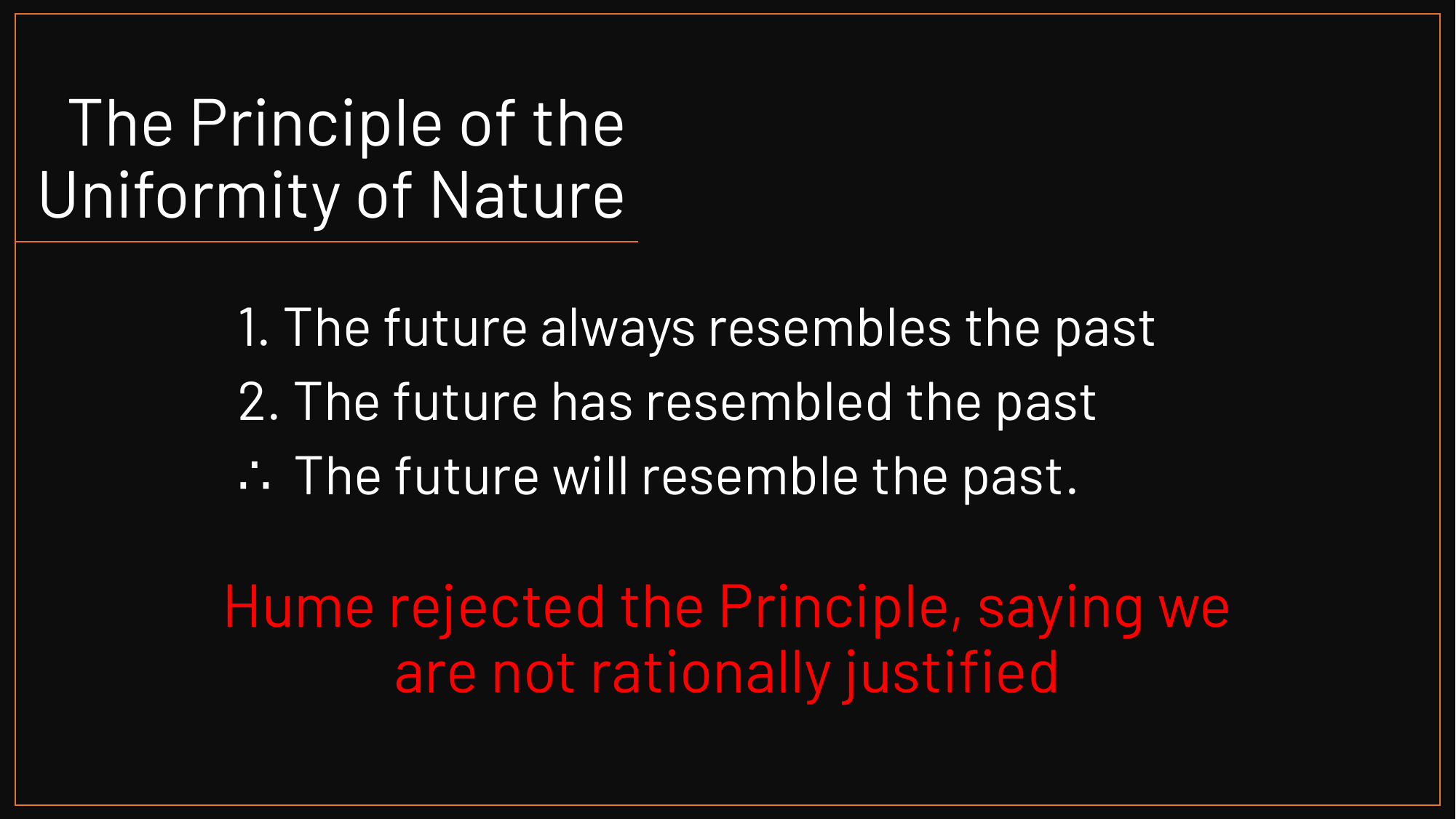

# The Principle of the Uniformity of Nature
1. The future always resembles the past
2. The future has resembled the past
∴  The future will resemble the past.
Hume rejected the Principle, saying we are not rationally justified